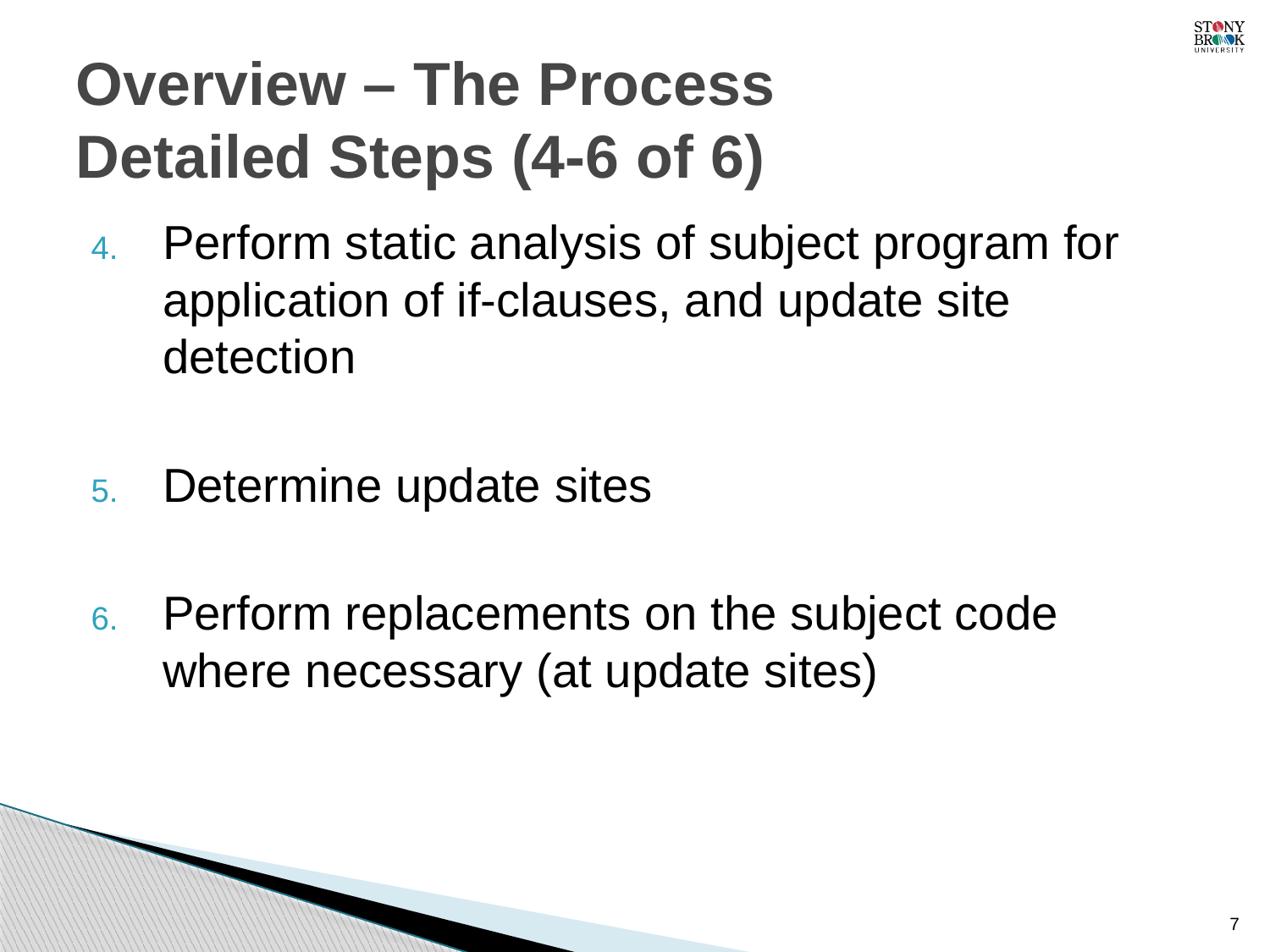

# Overview – The Process Detailed Steps (4-6 of 6)
Perform static analysis of subject program for application of if-clauses, and update site detection

Determine update sites

Perform replacements on the subject code where necessary (at update sites)

7